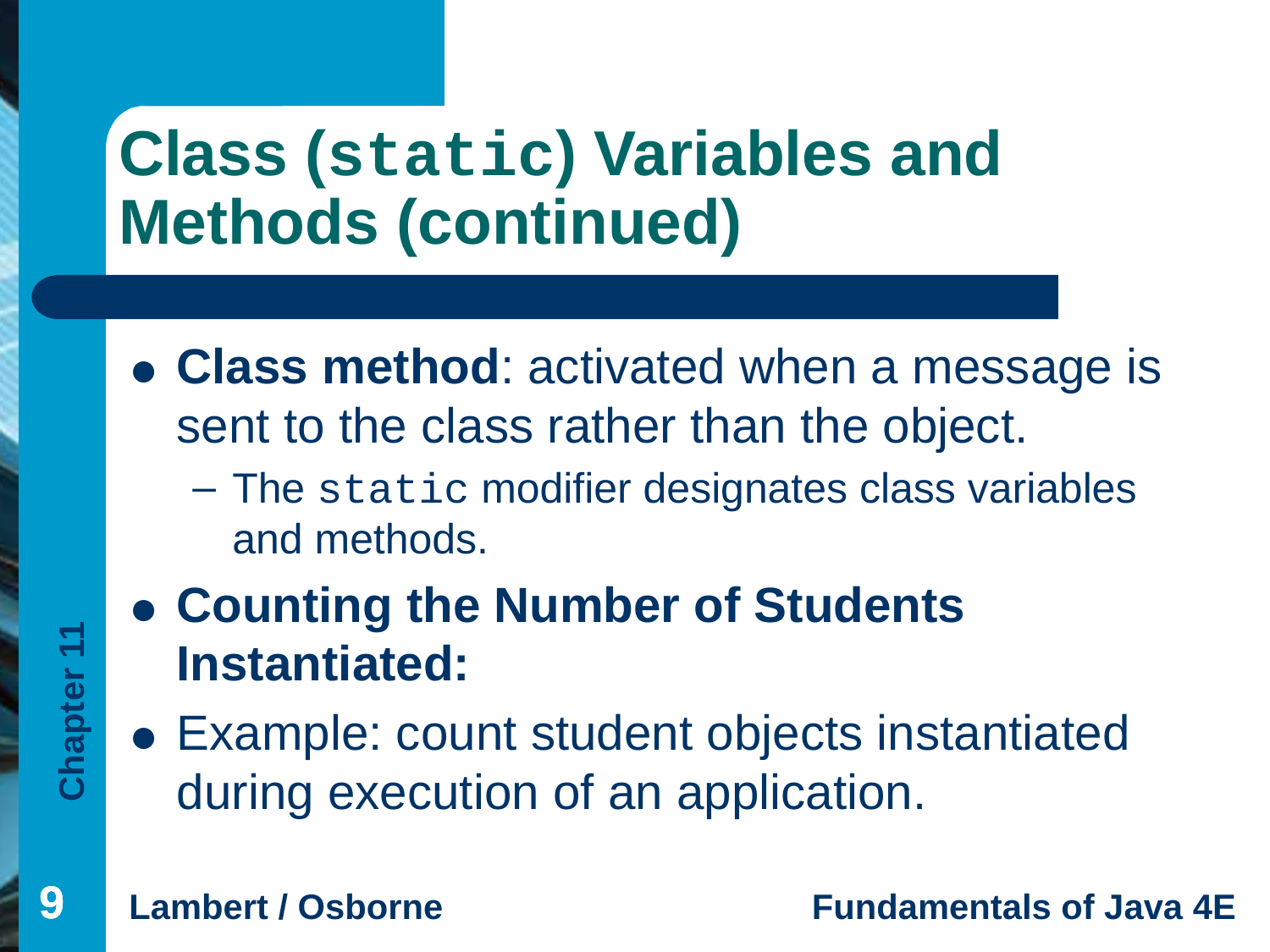

# Class (static) Variables and Methods (continued)
Class method: activated when a message is sent to the class rather than the object.
The static modifier designates class variables and methods.
Counting the Number of Students Instantiated:
Example: count student objects instantiated during execution of an application.
9
9
9